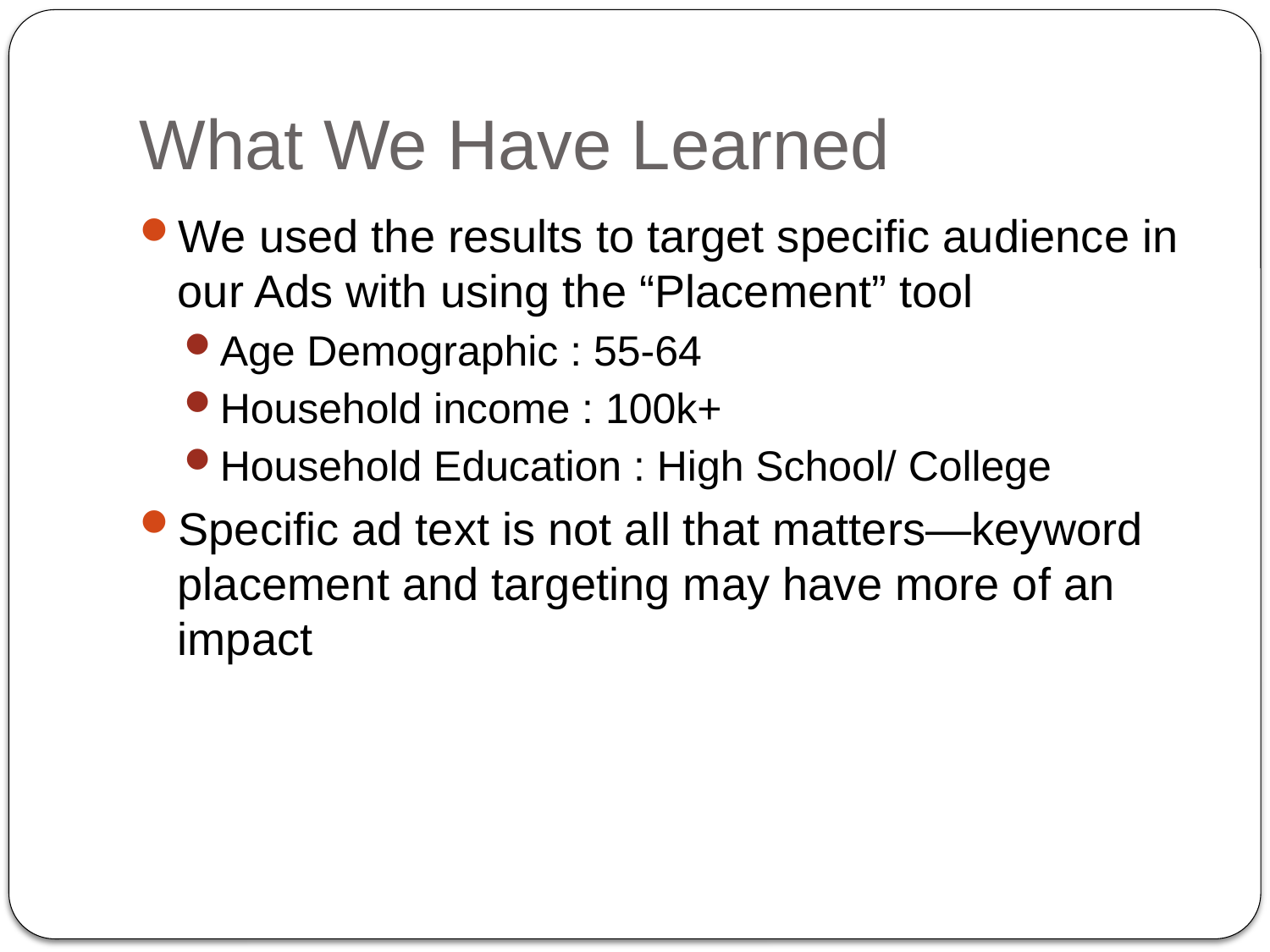

# What We Have Learned
We used the results to target specific audience in our Ads with using the “Placement” tool
Age Demographic : 55-64
Household income : 100k+
Household Education : High School/ College
Specific ad text is not all that matters—keyword placement and targeting may have more of an impact